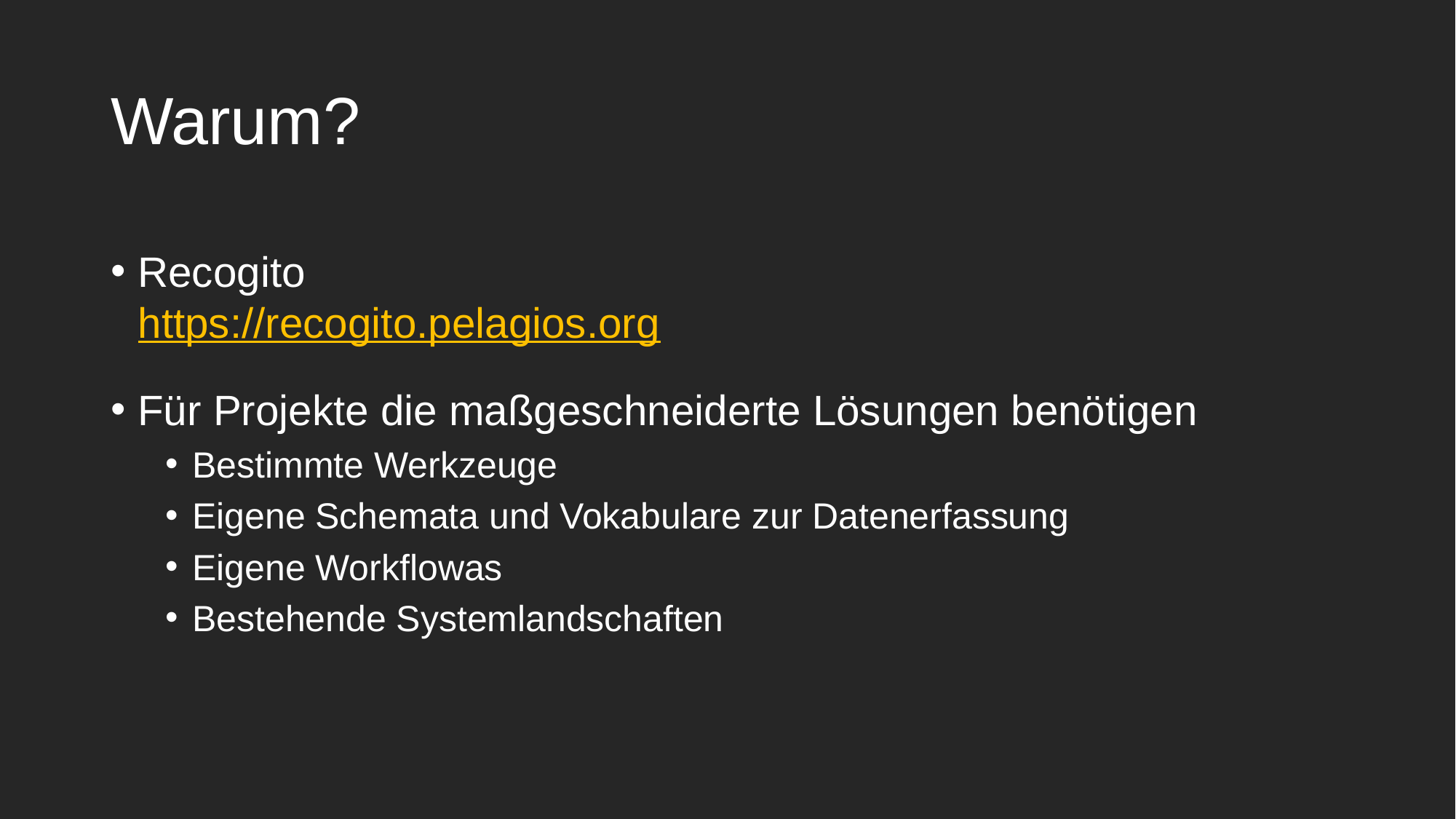

Warum?
Recogito
https://recogito.pelagios.org
Für Projekte die maßgeschneiderte Lösungen benötigen
Bestimmte Werkzeuge
Eigene Schemata und Vokabulare zur Datenerfassung
Eigene Workflowas
Bestehende Systemlandschaften